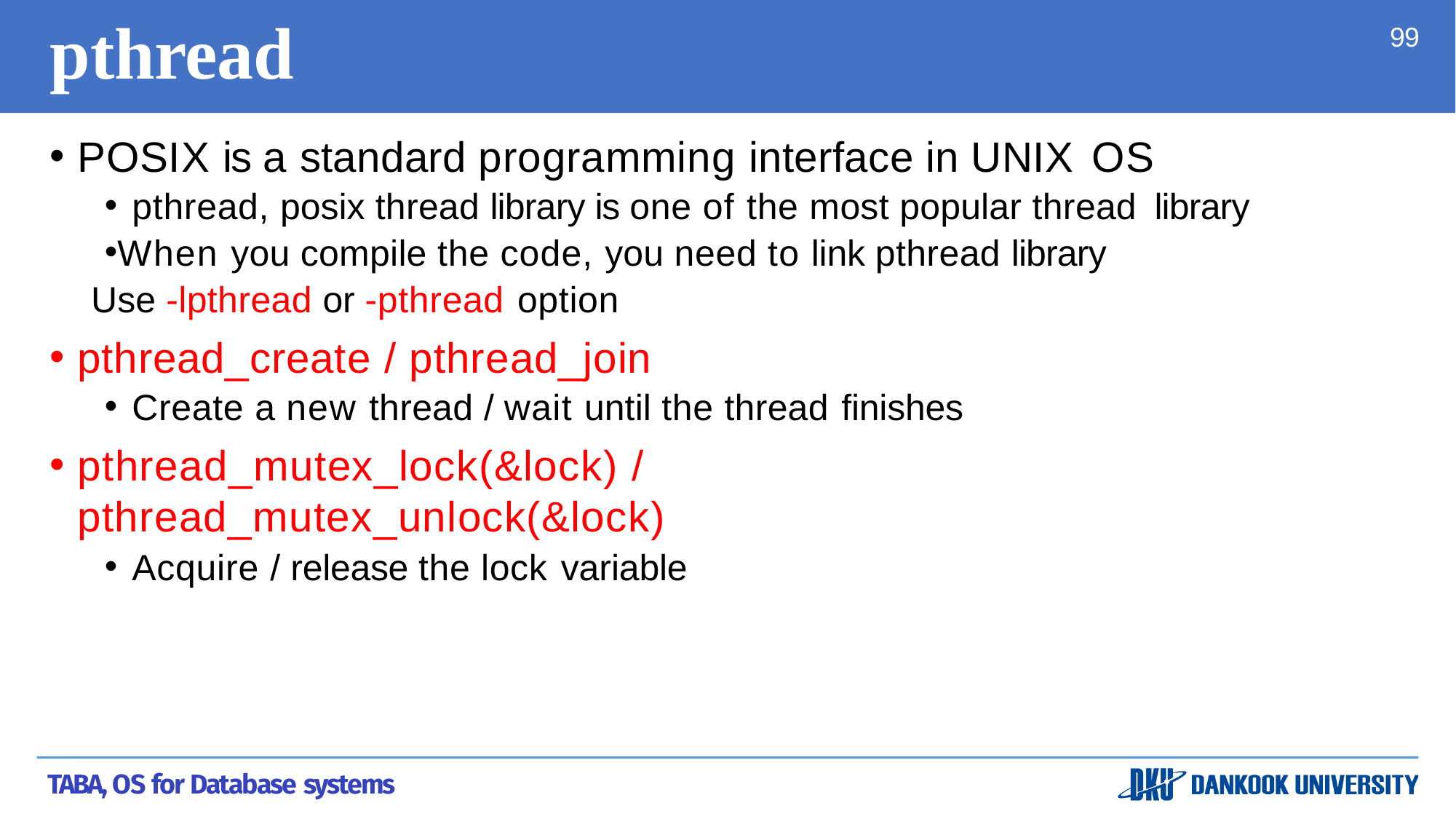

# pthread API
99
POSIX is a standard programming interface in UNIX OS
pthread, posix thread library is one of the most popular thread library
When you compile the code, you need to link pthread library  Use -lpthread or -pthread option
pthread_create / pthread_join
Create a new thread / wait until the thread finishes
pthread_mutex_lock(&lock) / pthread_mutex_unlock(&lock)
Acquire / release the lock variable
TABA, OS for Database systems